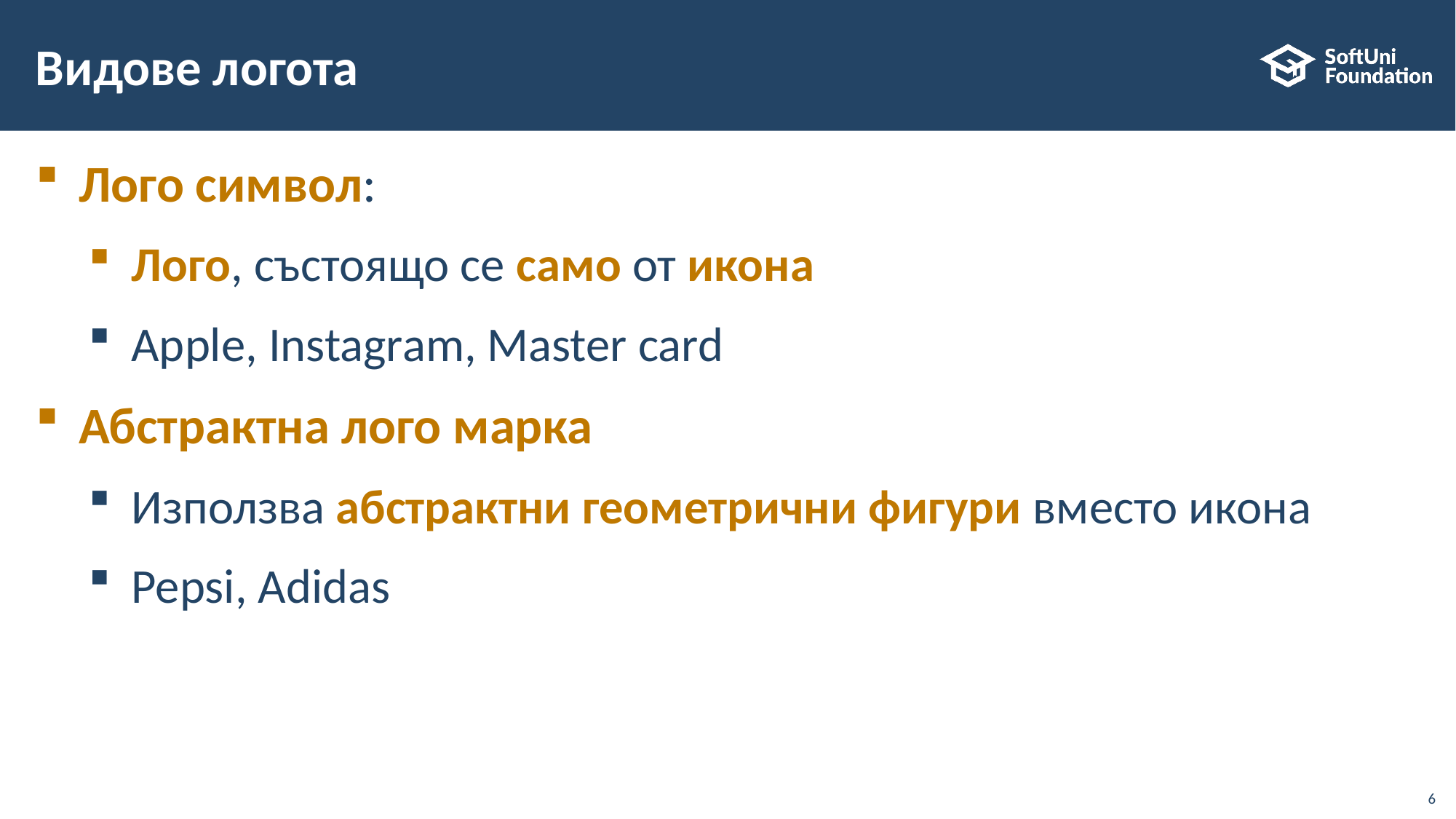

# Видове логота
Лого символ:
Лого, състоящо се само от икона
Apple, Instagram, Master card
Абстрактна лого марка
Използва абстрактни геометрични фигури вместо икона
Pepsi, Adidas

6